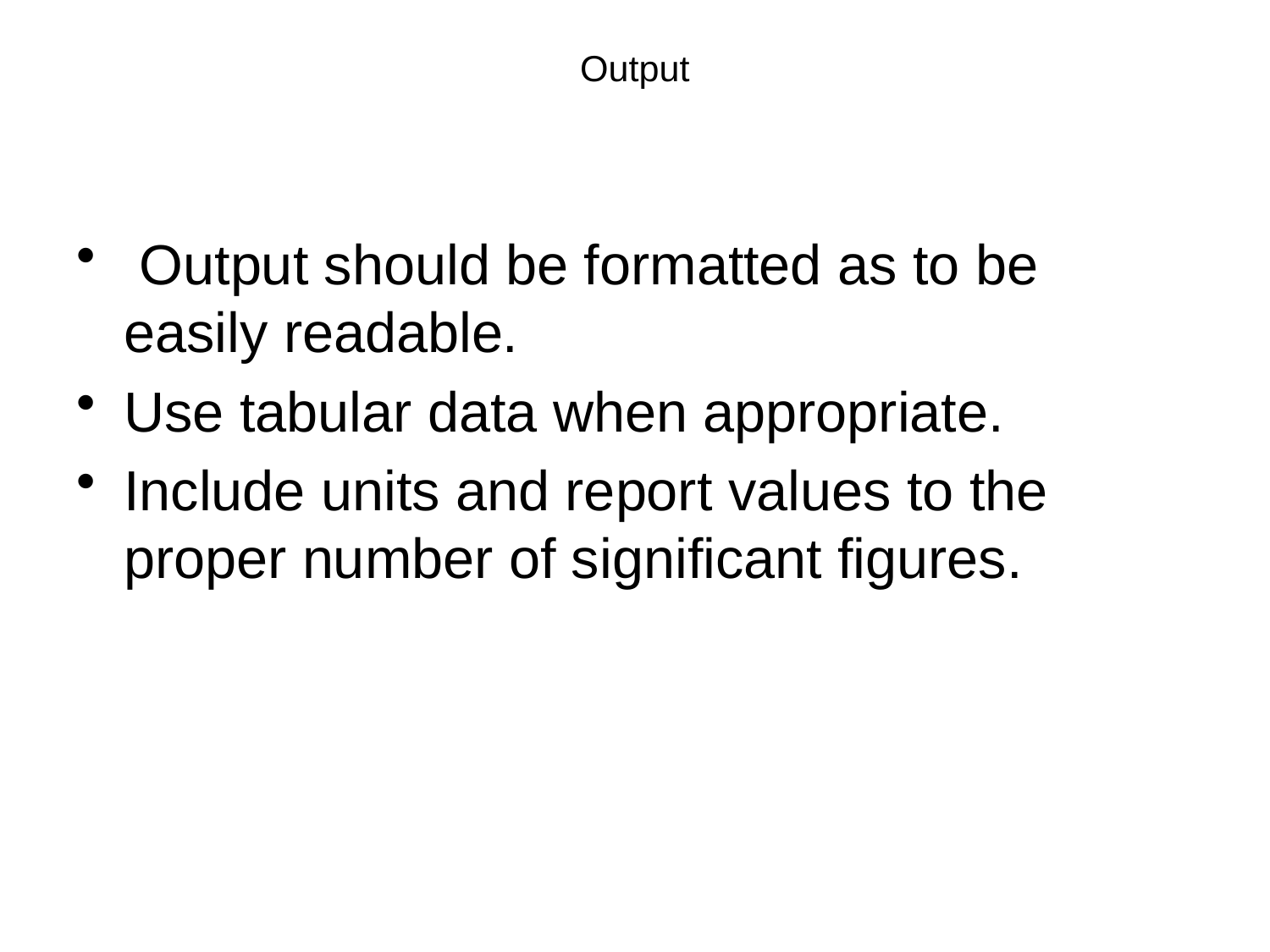

# Output
 Output should be formatted as to be easily readable.
Use tabular data when appropriate.
Include units and report values to the proper number of significant figures.